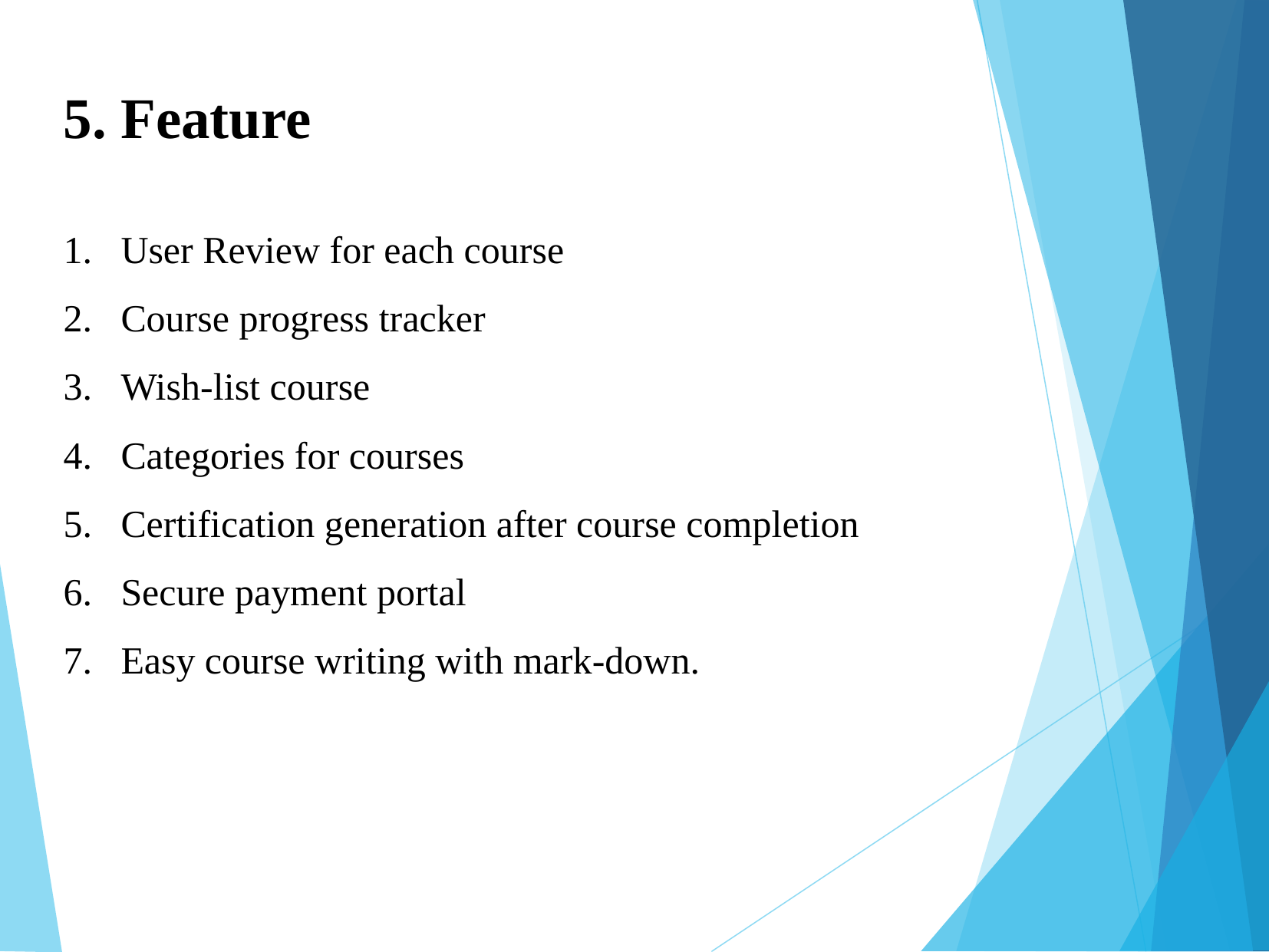

5. Feature
User Review for each course
Course progress tracker
Wish-list course
Categories for courses
Certification generation after course completion
Secure payment portal
Easy course writing with mark-down.